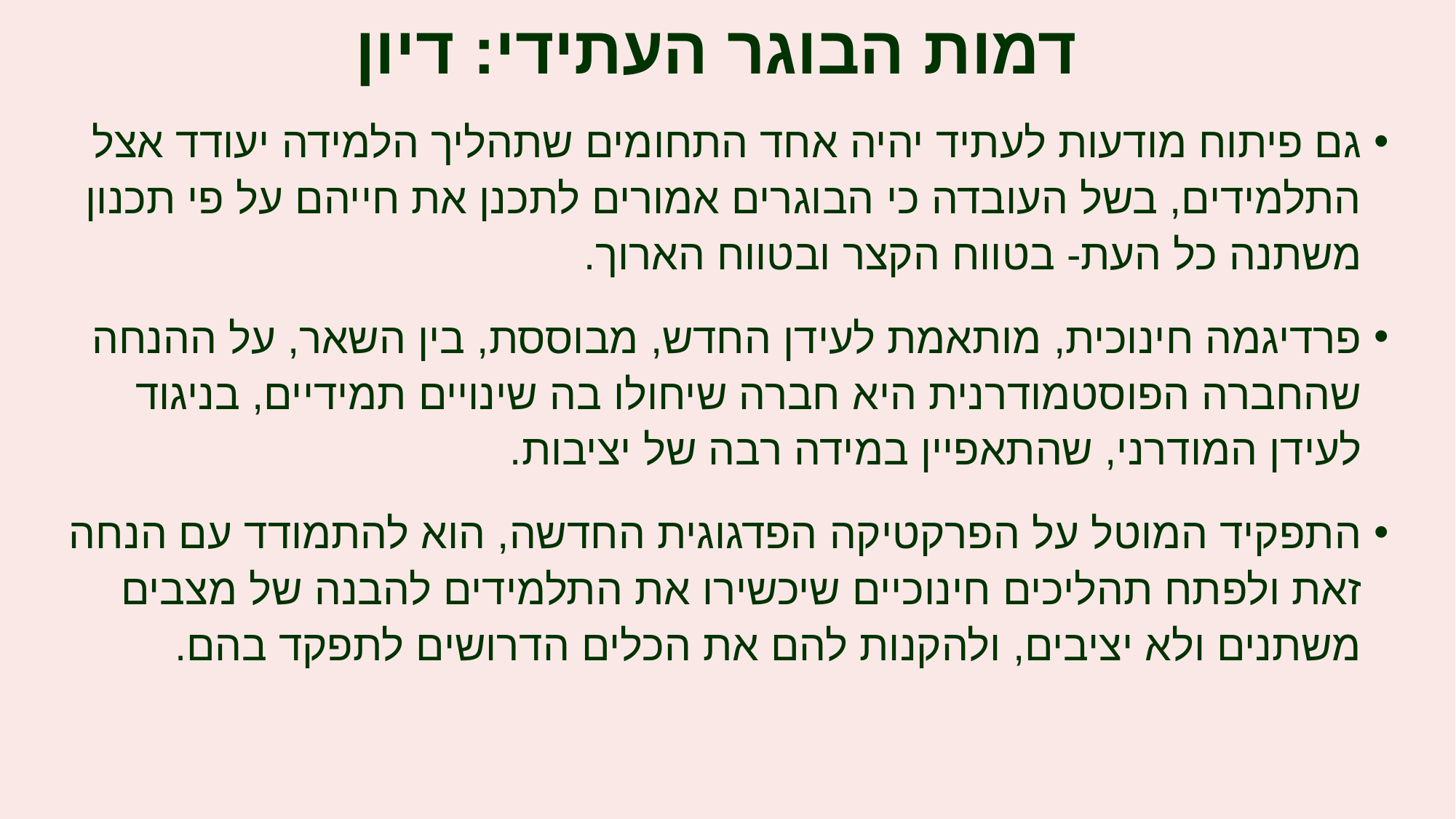

# דמות הבוגר העתידי: דיון
גם פיתוח מודעות לעתיד יהיה אחד התחומים שתהליך הלמידה יעודד אצל התלמידים, בשל העובדה כי הבוגרים אמורים לתכנן את חייהם על פי תכנון משתנה כל העת- בטווח הקצר ובטווח הארוך.
פרדיגמה חינוכית, מותאמת לעידן החדש, מבוססת, בין השאר, על ההנחה שהחברה הפוסטמודרנית היא חברה שיחולו בה שינויים תמידיים, בניגוד לעידן המודרני, שהתאפיין במידה רבה של יציבות.
התפקיד המוטל על הפרקטיקה הפדגוגית החדשה, הוא להתמודד עם הנחה זאת ולפתח תהליכים חינוכיים שיכשירו את התלמידים להבנה של מצבים משתנים ולא יציבים, ולהקנות להם את הכלים הדרושים לתפקד בהם.